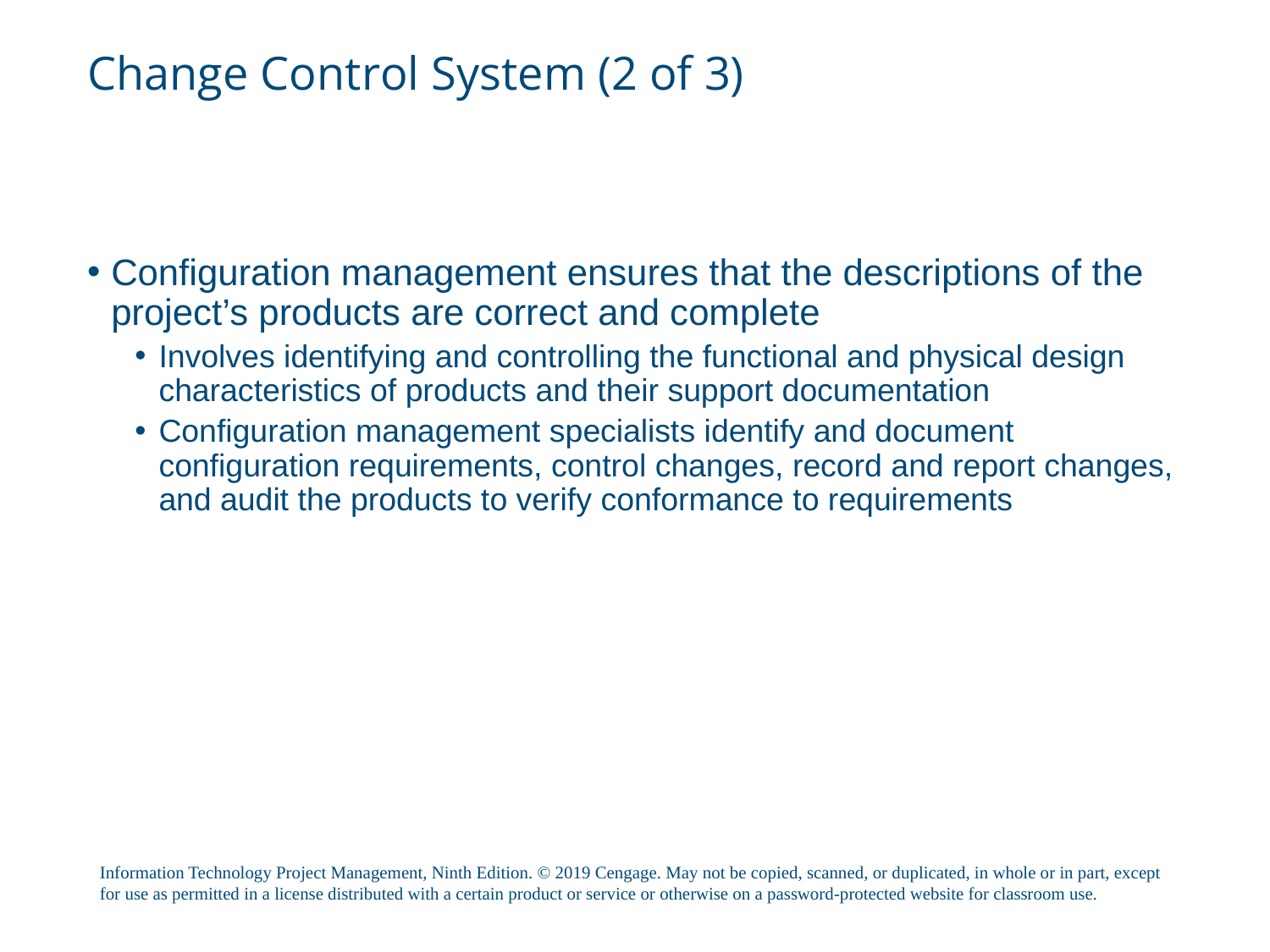

# Change Control System (2 of 3)
Configuration management ensures that the descriptions of the project’s products are correct and complete
Involves identifying and controlling the functional and physical design characteristics of products and their support documentation
Configuration management specialists identify and document configuration requirements, control changes, record and report changes, and audit the products to verify conformance to requirements

Information Technology Project Management, Ninth Edition. © 2019 Cengage. May not be copied, scanned, or duplicated, in whole or in part, except for use as permitted in a license distributed with a certain product or service or otherwise on a password-protected website for classroom use.